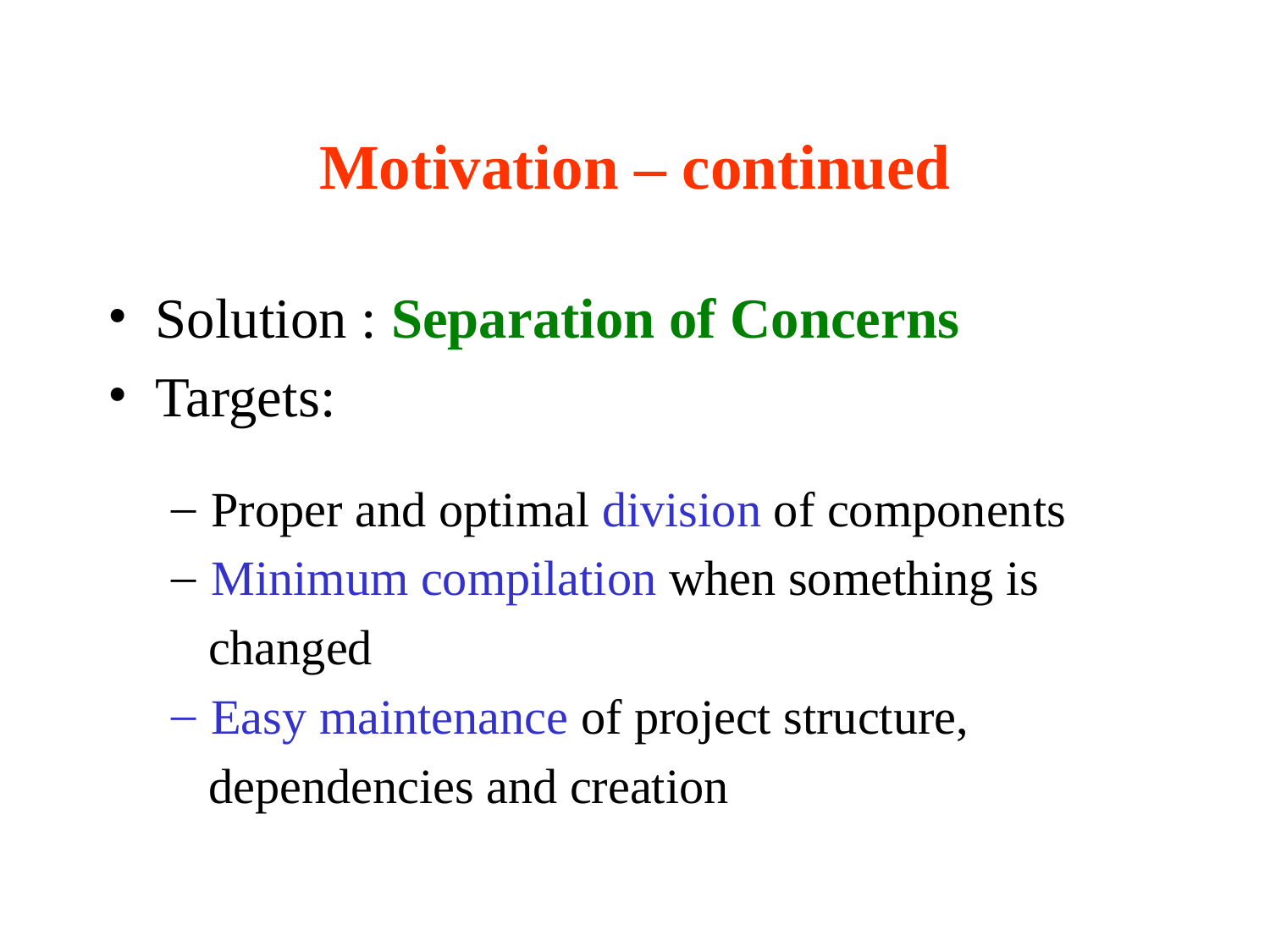

# Motivation – continued
Solution : Separation of Concerns
Targets:

Proper and optimal division of components
Minimum compilation when something is
   changed
Easy maintenance of project structure,
   dependencies and creation